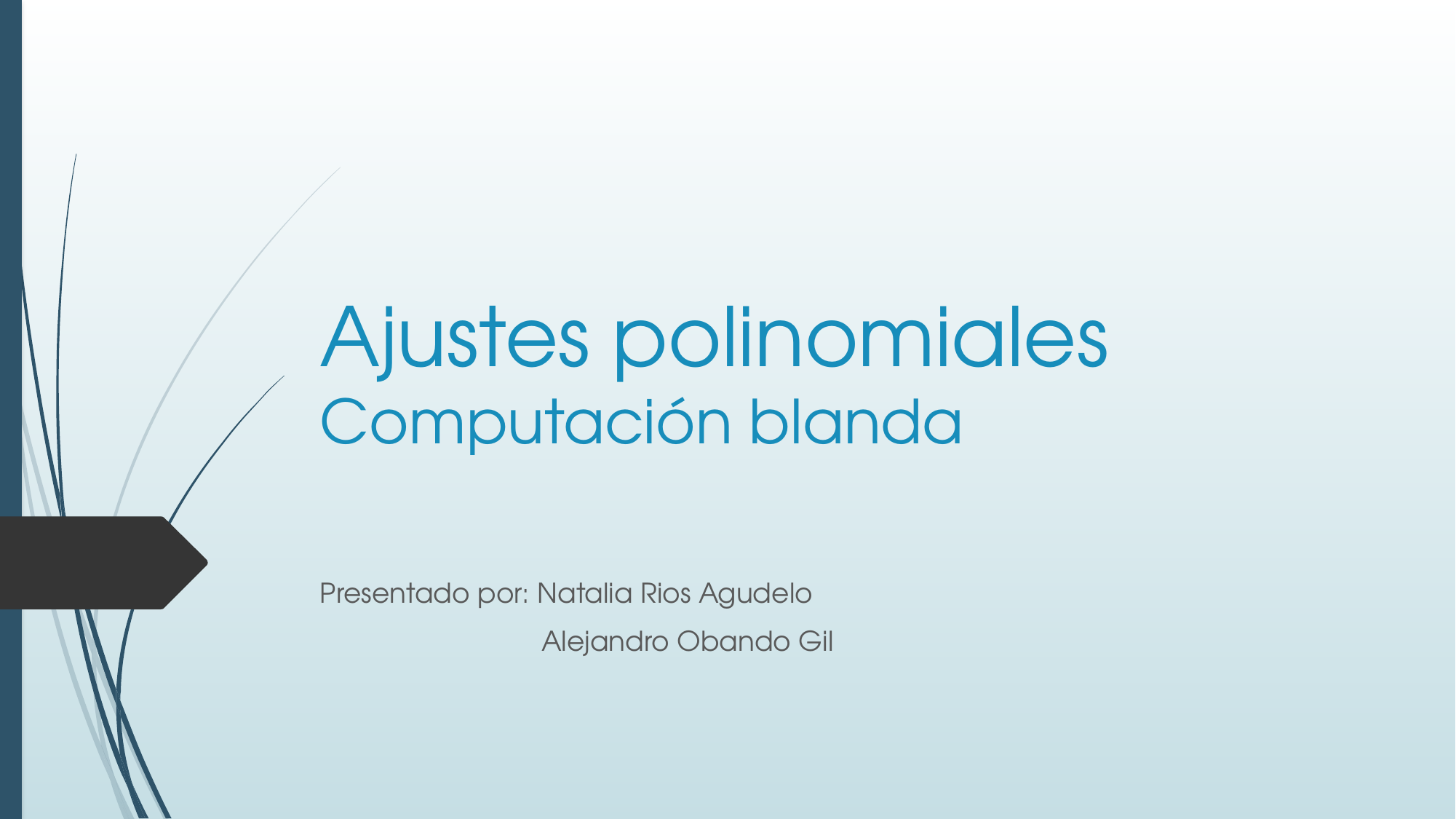

# Ajustes polinomiales Computación blanda
Presentado por: Natalia Rios Agudelo
                             Alejandro Obando Gil